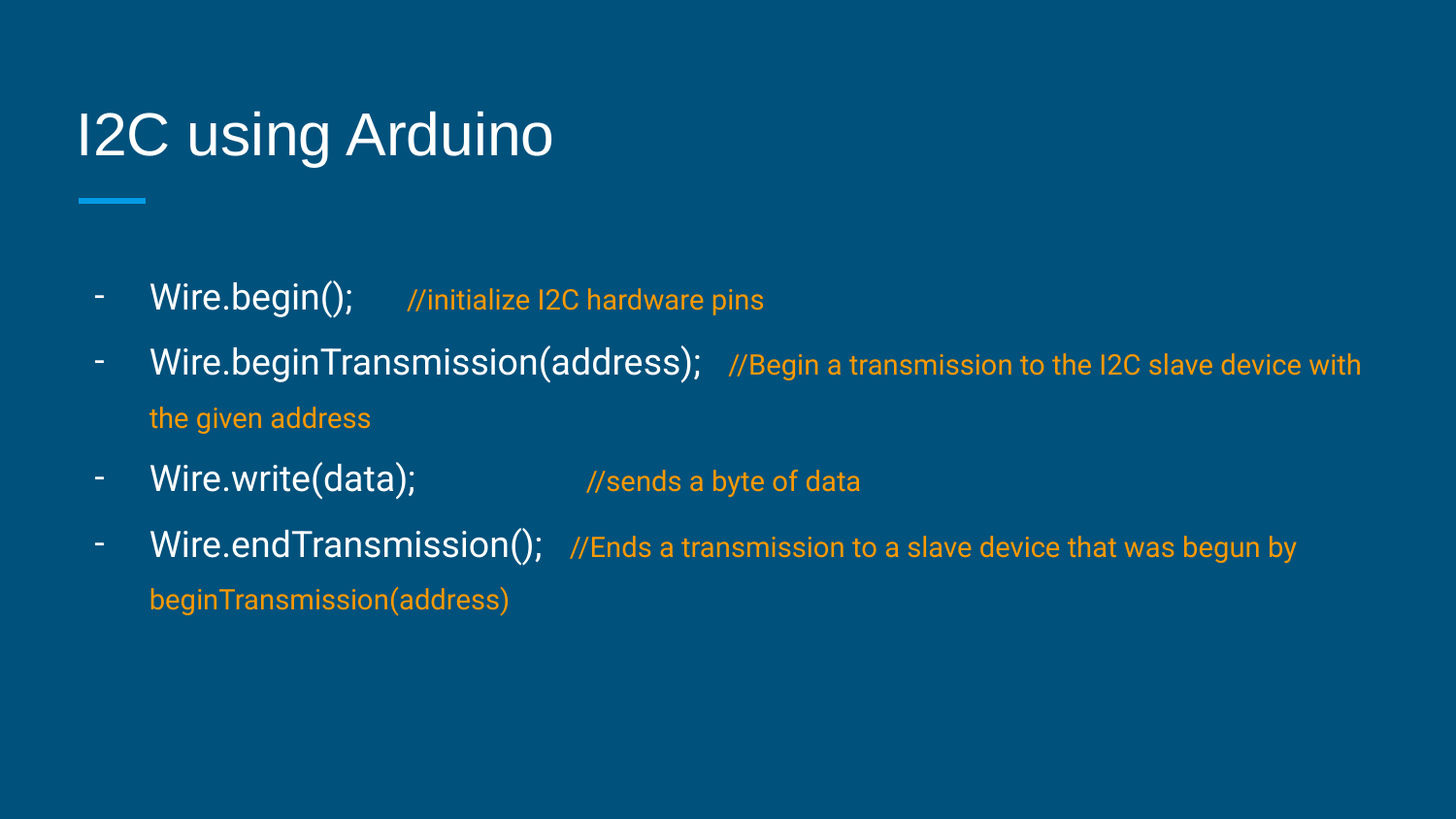

# I2C using Arduino
Wire.begin();      //initialize I2C hardware pins
Wire.beginTransmission(address);   //Begin a transmission to the I2C slave device with the given address
Wire.write(data);		//sends a byte of data
Wire.endTransmission();   //Ends a transmission to a slave device that was begun by beginTransmission(address)